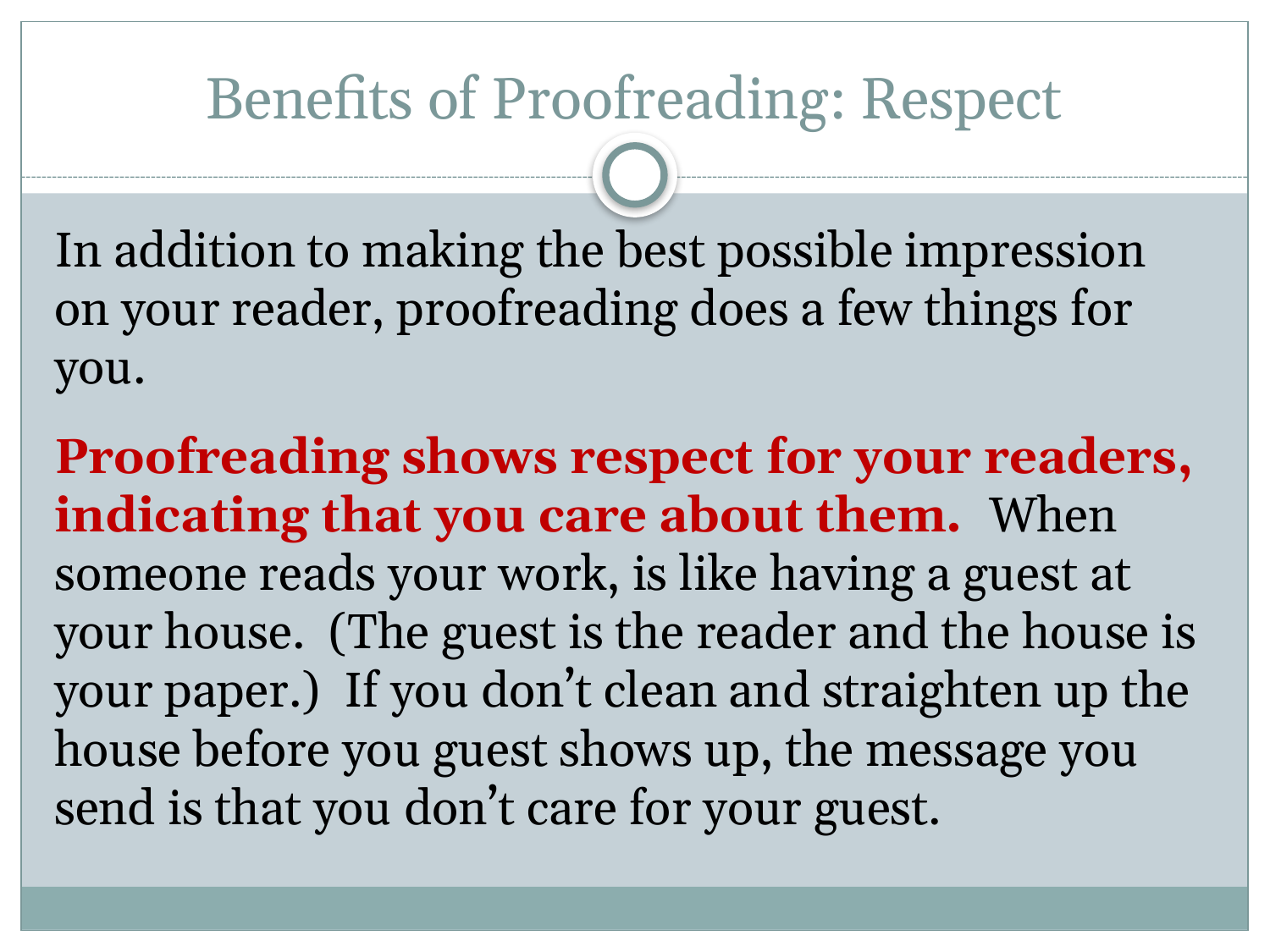

# Benefits of Proofreading: Respect
In addition to making the best possible impression on your reader, proofreading does a few things for you.
Proofreading shows respect for your readers, indicating that you care about them.  When someone reads your work, is like having a guest at your house.  (The guest is the reader and the house is your paper.)  If you don’t clean and straighten up the house before you guest shows up, the message you send is that you don’t care for your guest.